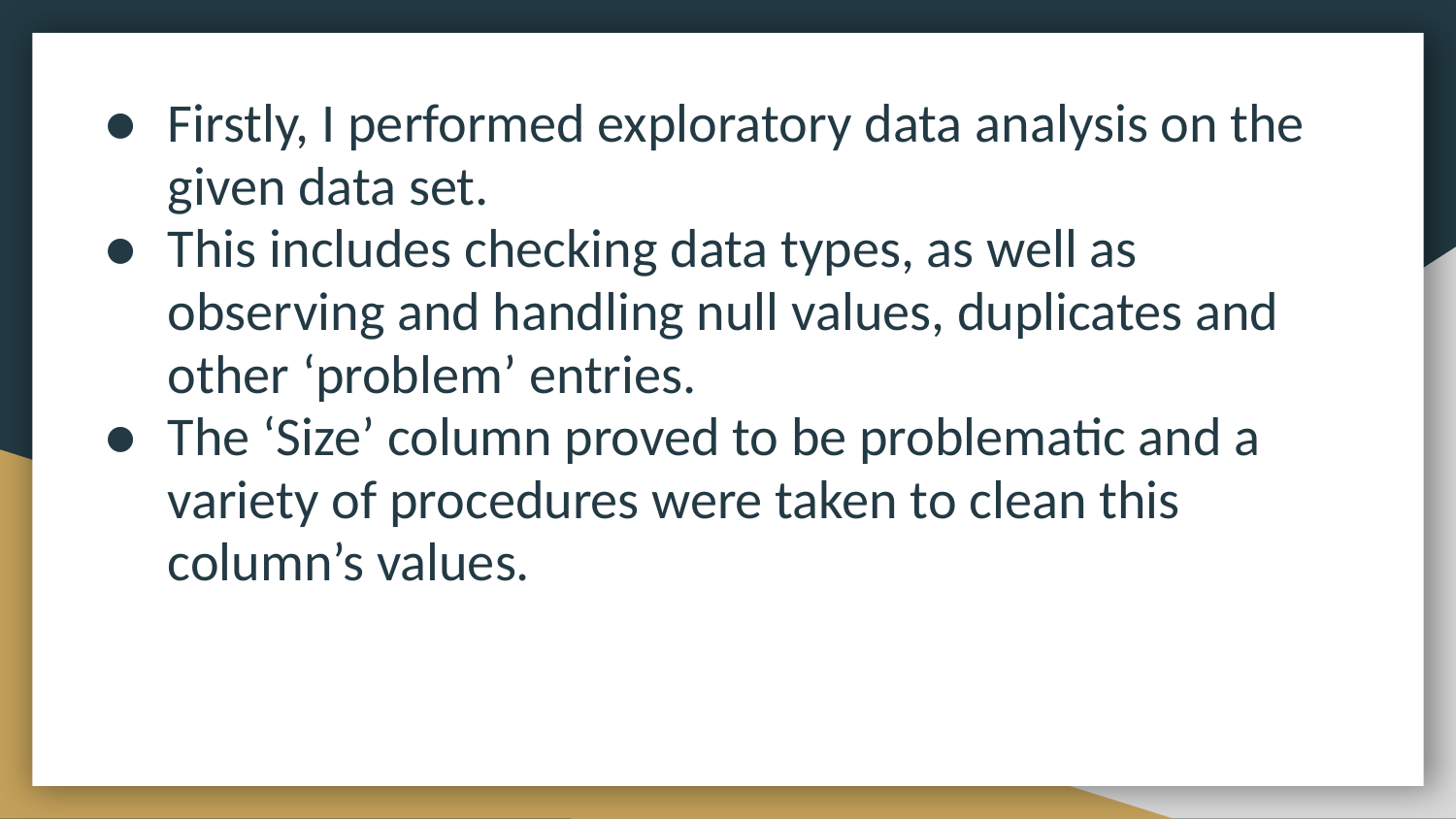

Firstly, I performed exploratory data analysis on the given data set.
This includes checking data types, as well as observing and handling null values, duplicates and other ‘problem’ entries.
The ‘Size’ column proved to be problematic and a variety of procedures were taken to clean this column’s values.